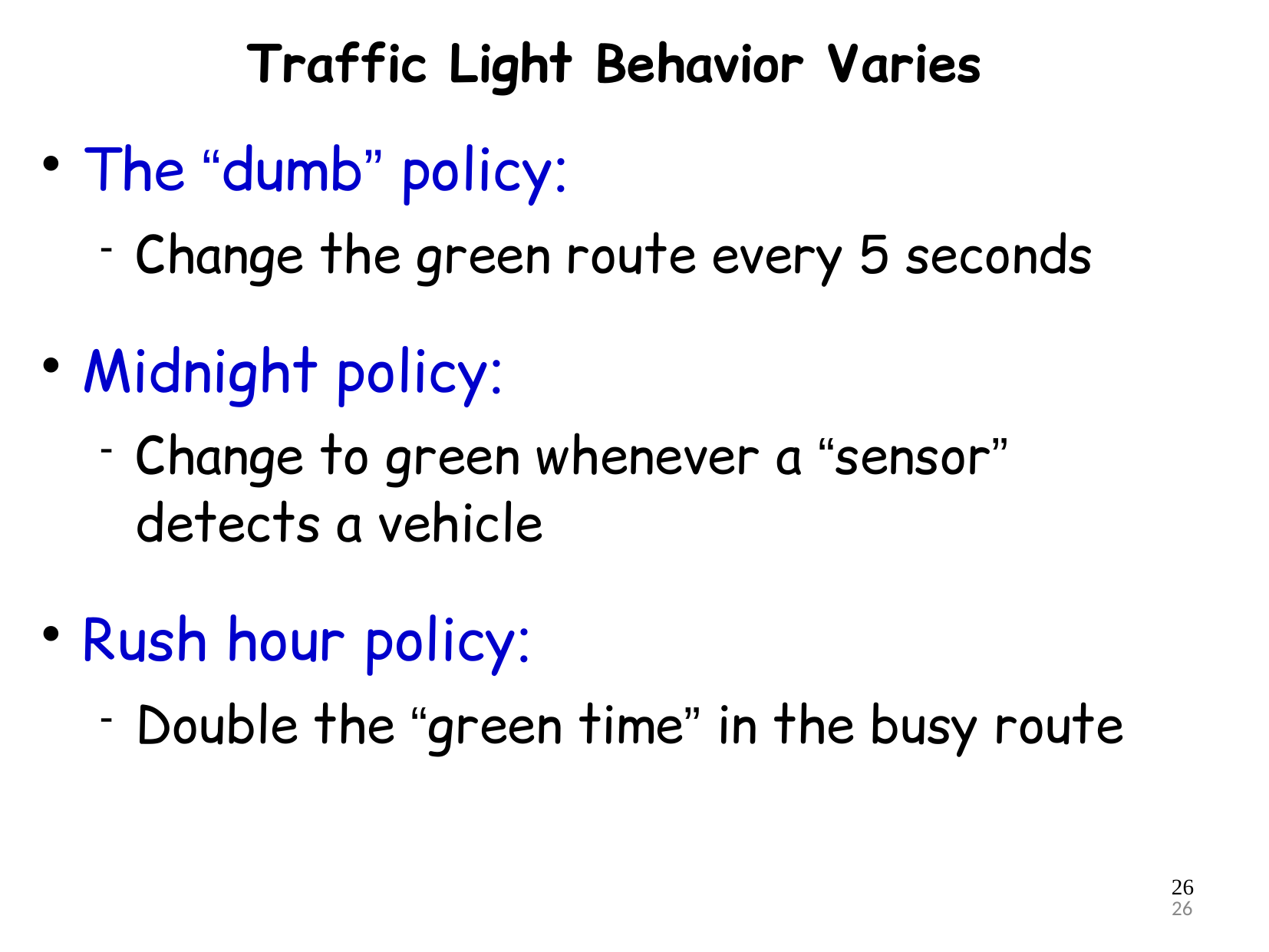

Traffic Light Behavior Varies
The “dumb” policy:
Change the green route every 5 seconds
Midnight policy:
Change to green whenever a “sensor” detects a vehicle
Rush hour policy:
Double the “green time” in the busy route
26